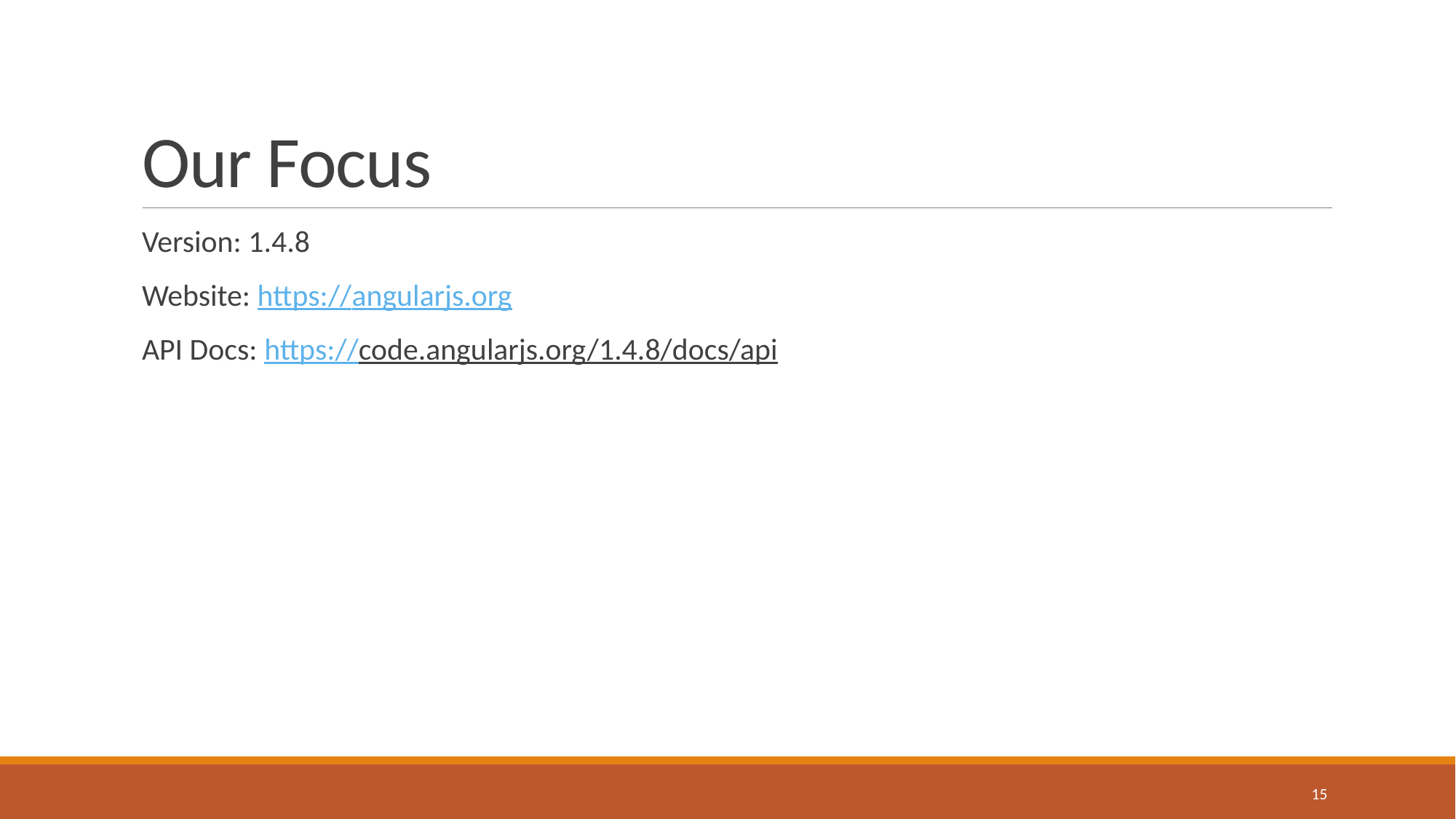

# Our Focus
Version: 1.4.8
Website: https://angularjs.org
API Docs: https://code.angularjs.org/1.4.8/docs/api

15